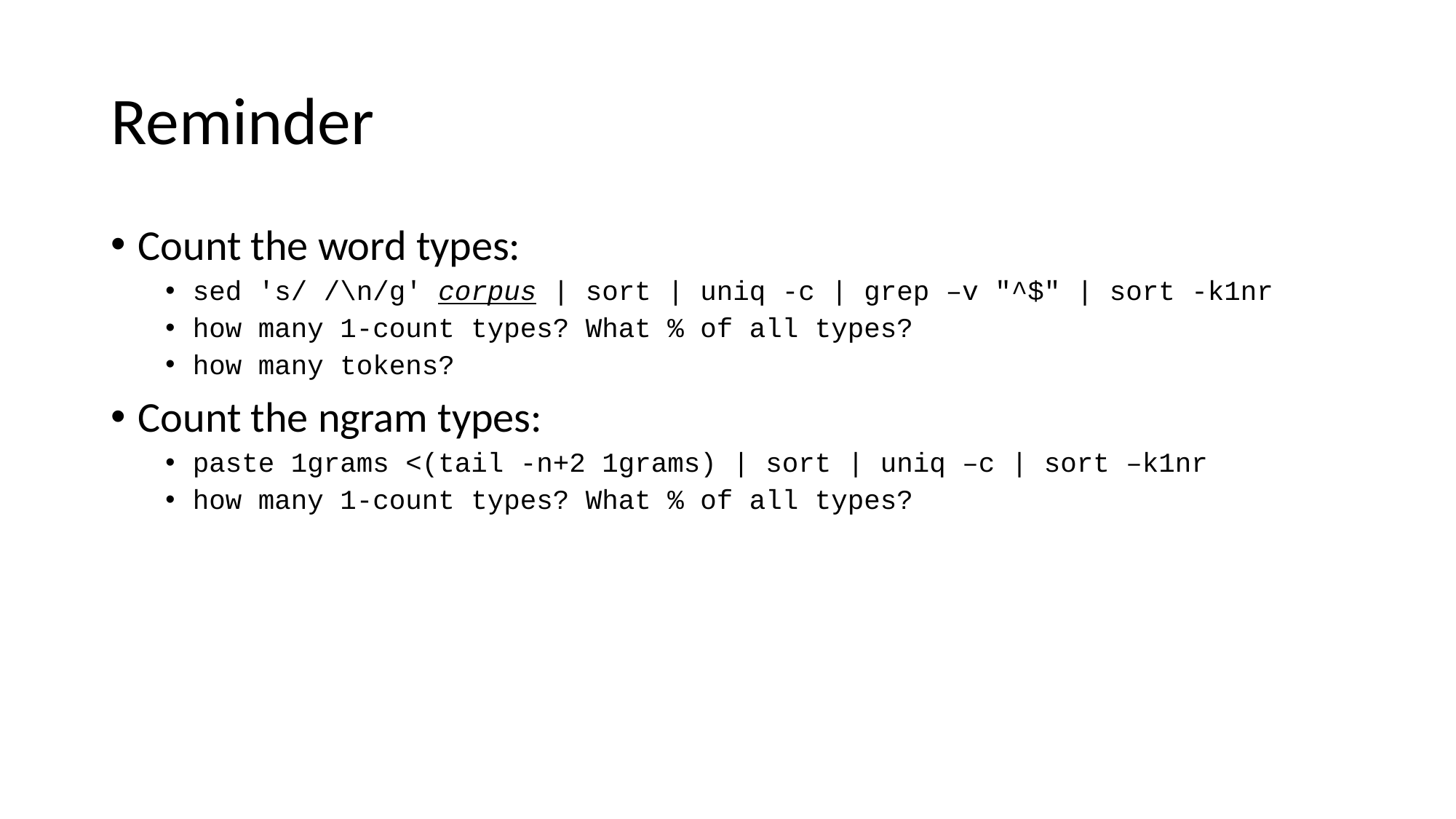

# Reminder
Count the word types:
sed 's/ /\n/g' corpus | sort | uniq -c | grep –v "^$" | sort -k1nr
how many 1-count types? What % of all types?
how many tokens?
Count the ngram types:
paste 1grams <(tail -n+2 1grams) | sort | uniq –c | sort –k1nr
how many 1-count types? What % of all types?